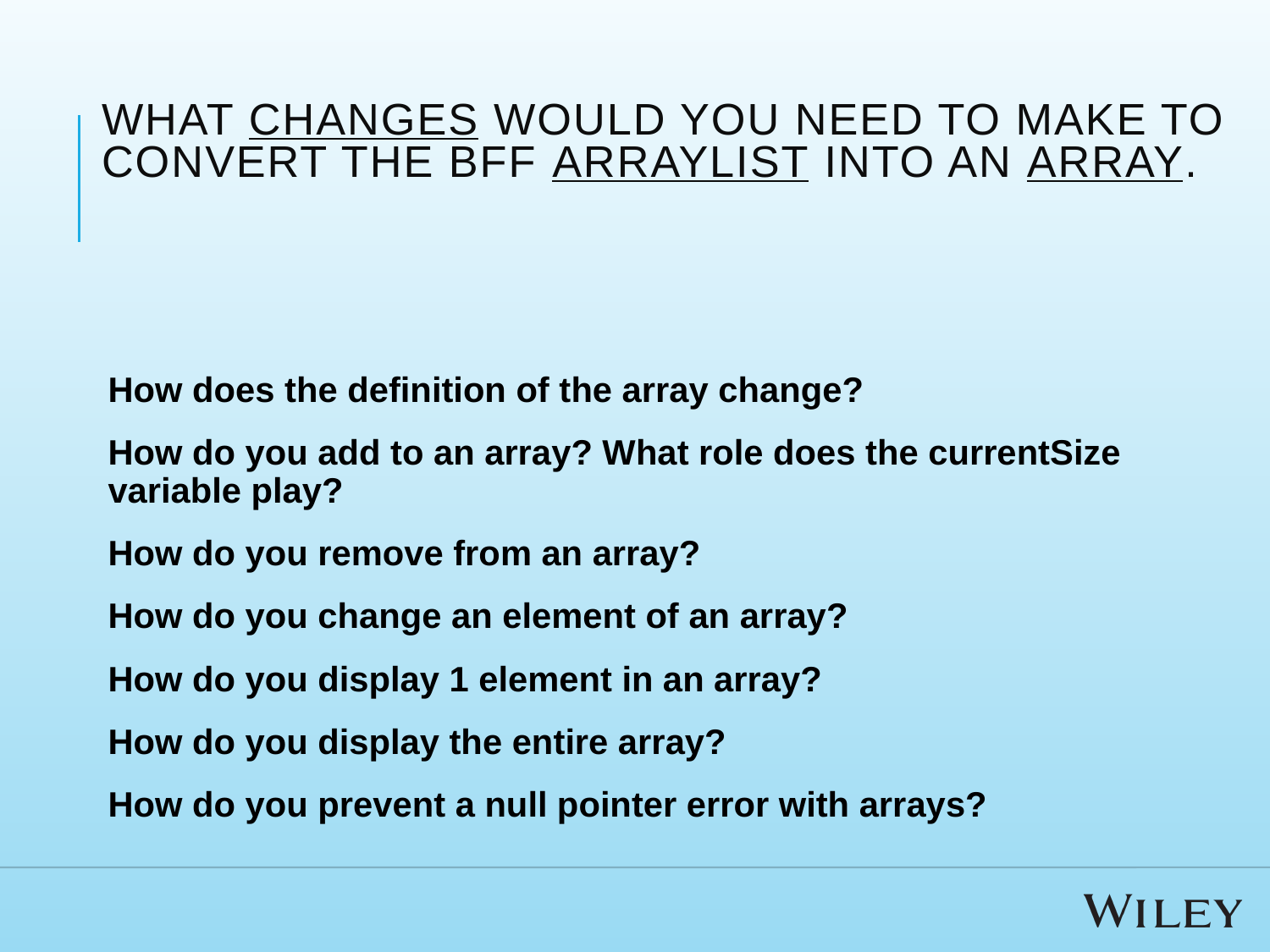

# What changes would you need to make to convert the BFF arrayList into an array.
How does the definition of the array change?
How do you add to an array? What role does the currentSize variable play?
How do you remove from an array?
How do you change an element of an array?
How do you display 1 element in an array?
How do you display the entire array?
How do you prevent a null pointer error with arrays?